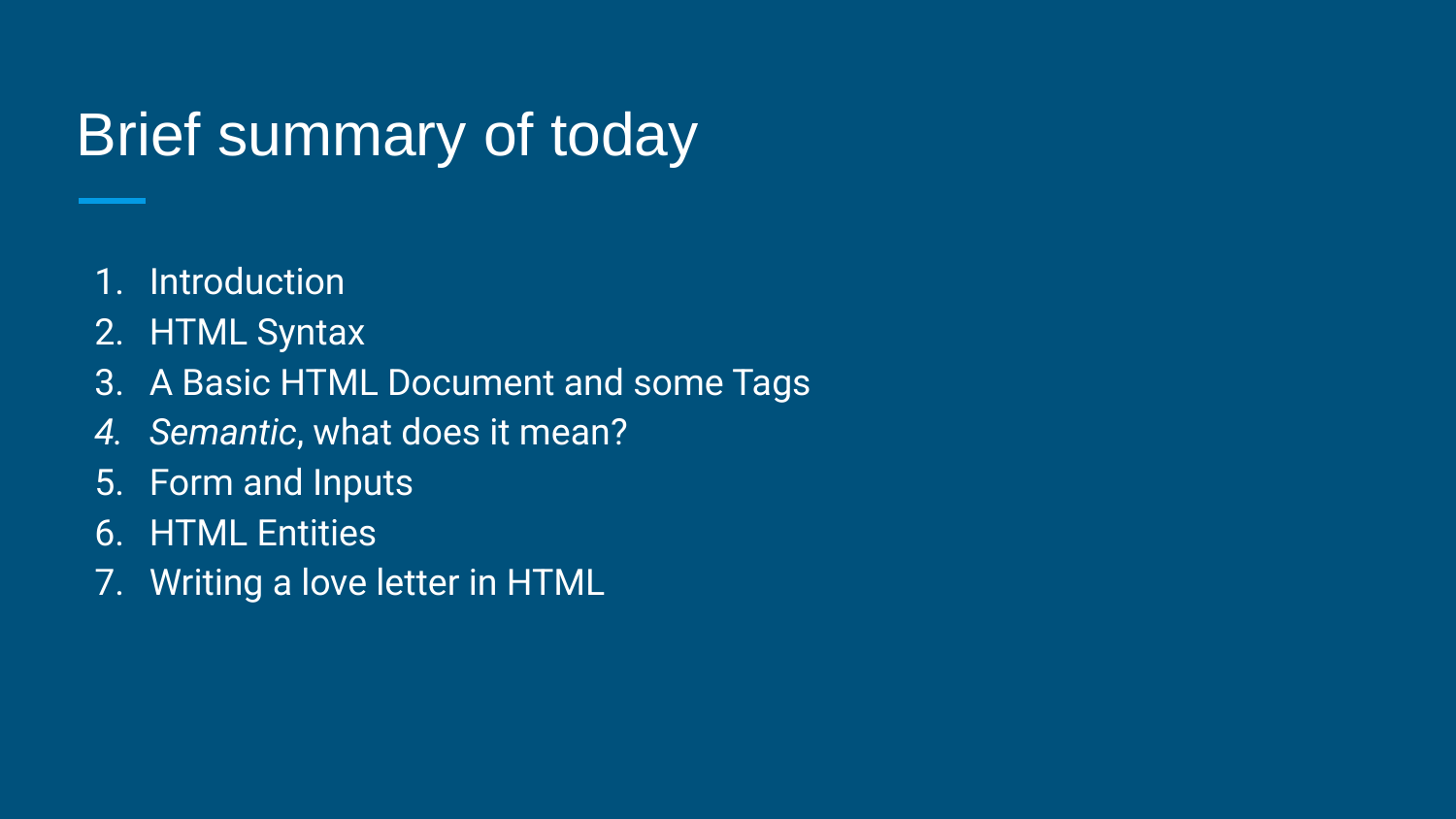

# Brief summary of today
Introduction
HTML Syntax
A Basic HTML Document and some Tags
Semantic, what does it mean?
Form and Inputs
HTML Entities
Writing a love letter in HTML